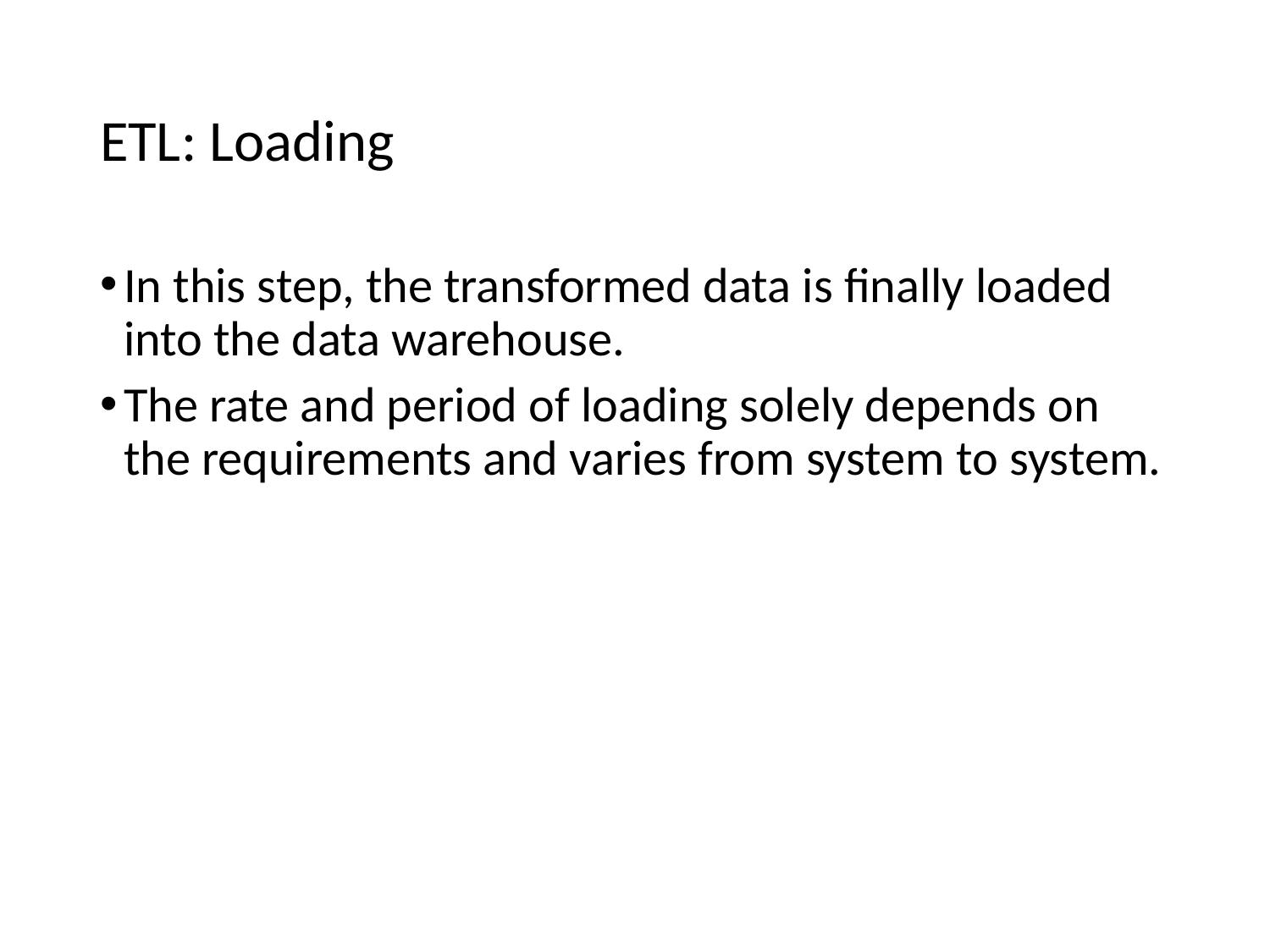

# ETL: Loading
In this step, the transformed data is finally loaded into the data warehouse.
The rate and period of loading solely depends on the requirements and varies from system to system.